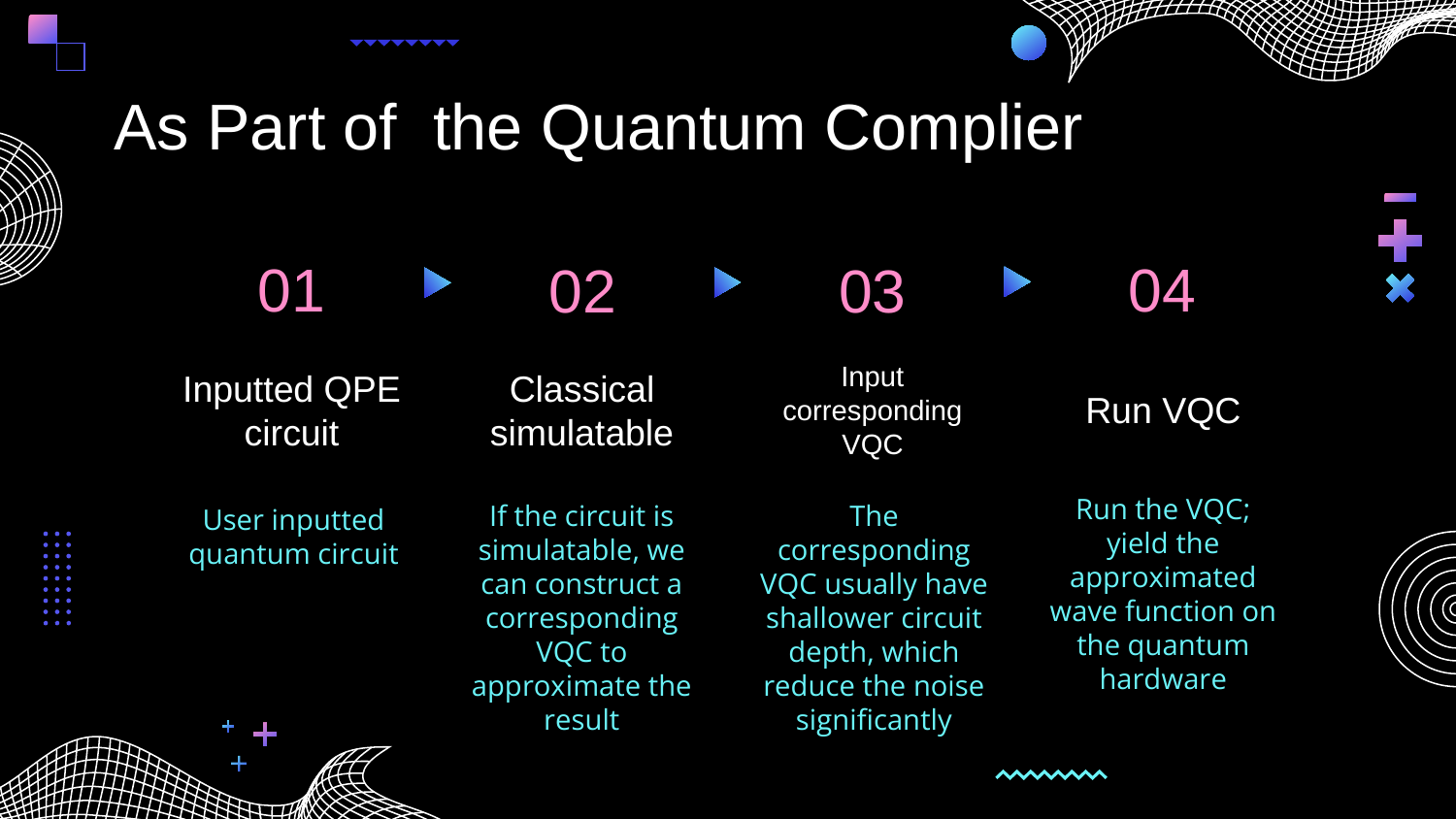

# As Part of  the Quantum Complier
01
04
02
03

Run VQC
Inputted QPE circuit
Classical simulatable
Input corresponding VQC
User inputted quantum circuit
Run the VQC; yield the approximated wave function on the quantum hardware
If the circuit is simulatable, we can construct a corresponding VQC to approximate the result
The corresponding VQC usually have shallower circuit depth, which reduce the noise significantly